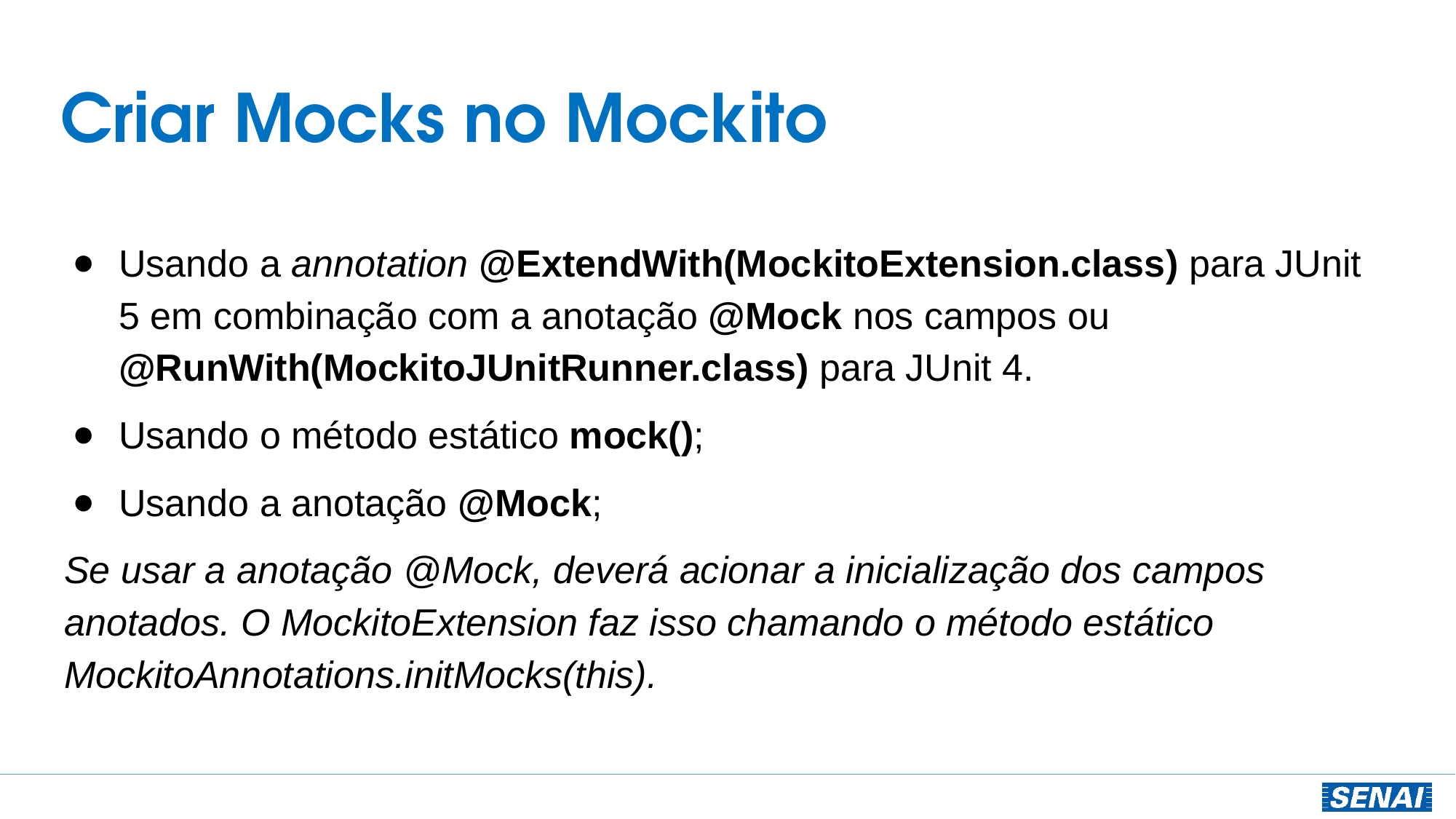

# Criar Mocks no Mockito
Usando a annotation @ExtendWith(MockitoExtension.class) para JUnit 5 em combinação com a anotação @Mock nos campos ou @RunWith(MockitoJUnitRunner.class) para JUnit 4.
Usando o método estático mock();
Usando a anotação @Mock;
Se usar a anotação @Mock, deverá acionar a inicialização dos campos anotados. O MockitoExtension faz isso chamando o método estático MockitoAnnotations.initMocks(this).